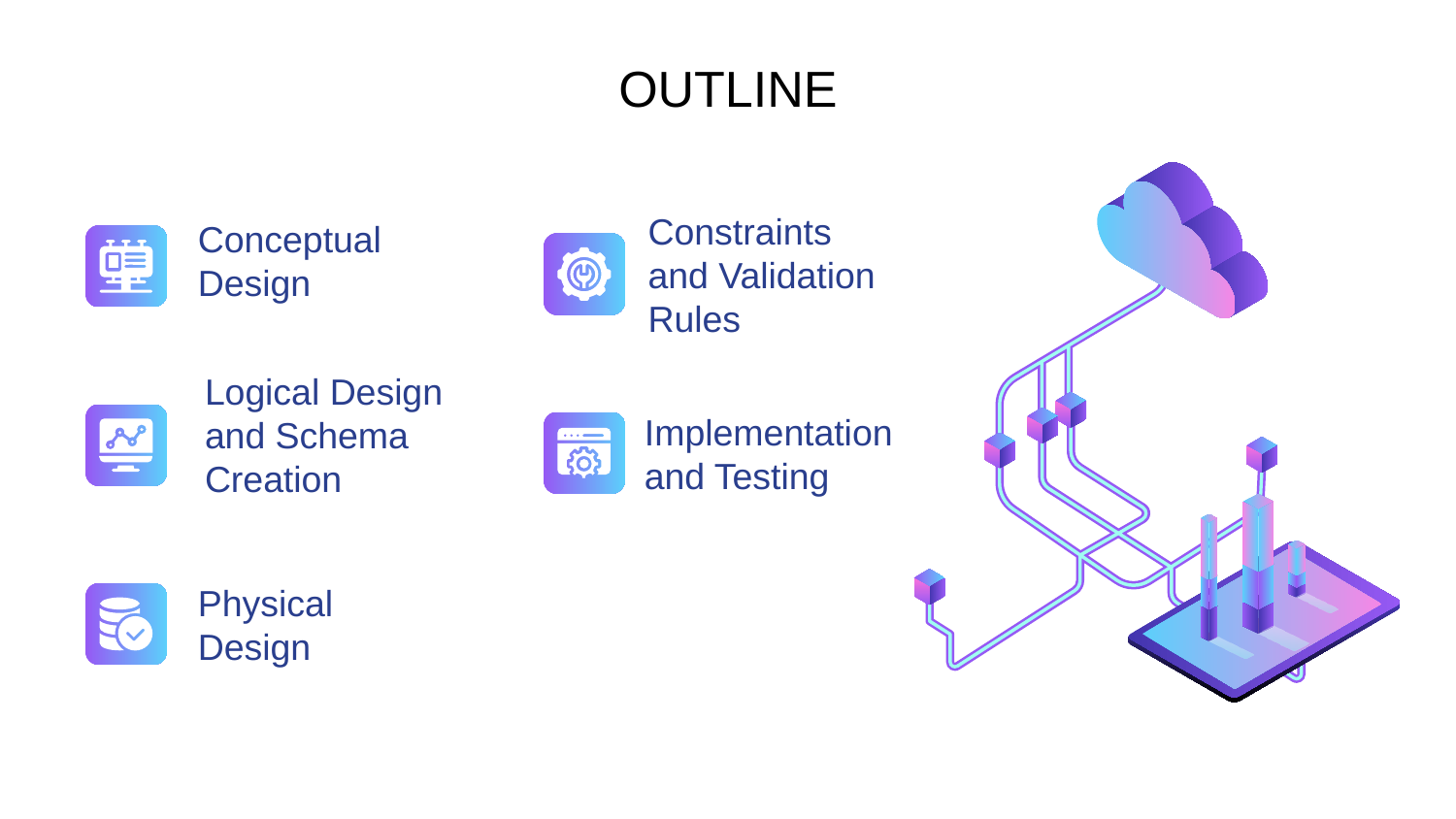

# OUTLINE

Conceptual Design

Constraints and Validation Rules

Logical Design and Schema Creation

Implementation and Testing

Physical Design